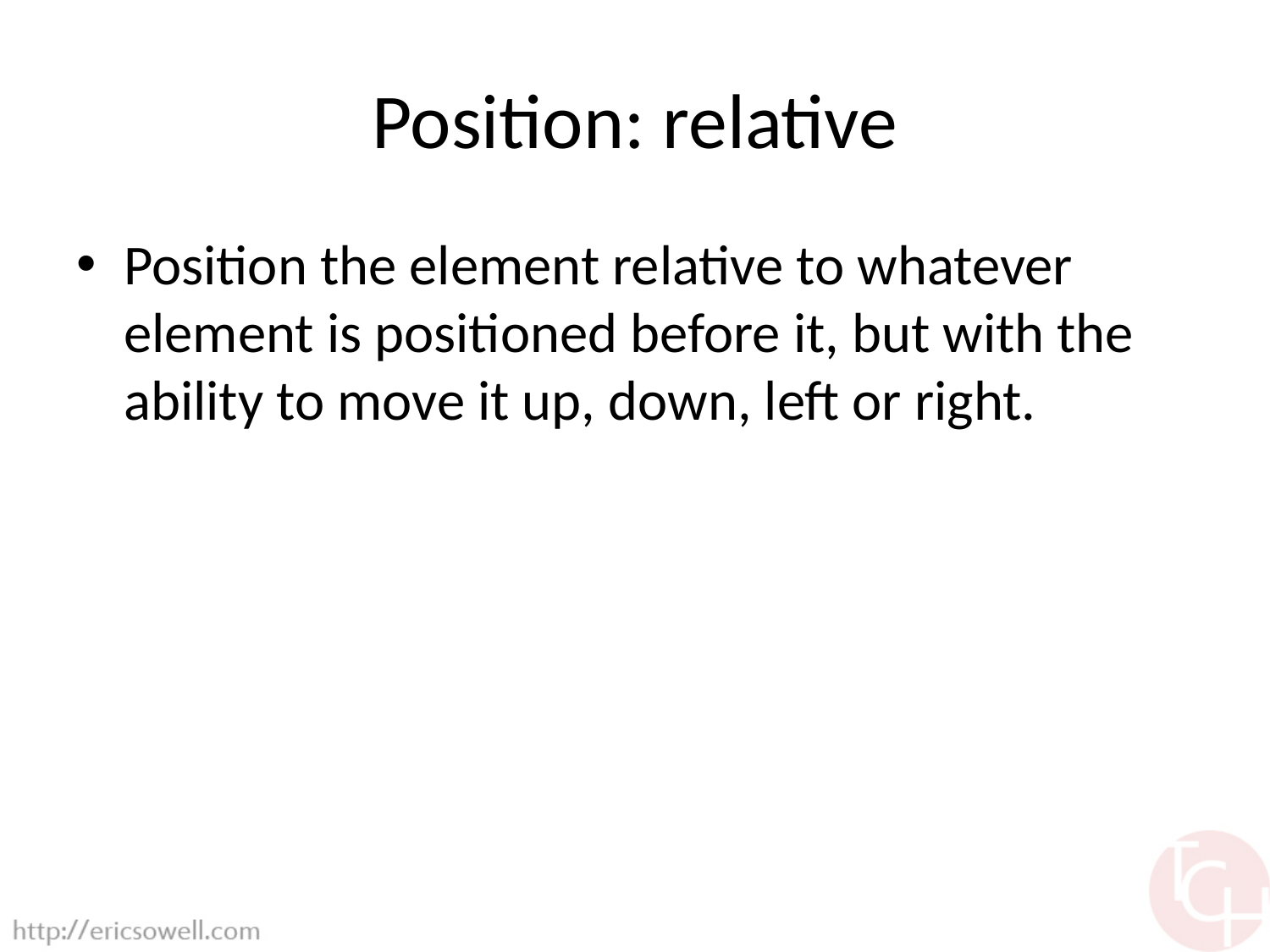

# Position: relative
Position the element relative to whatever element is positioned before it, but with the ability to move it up, down, left or right.